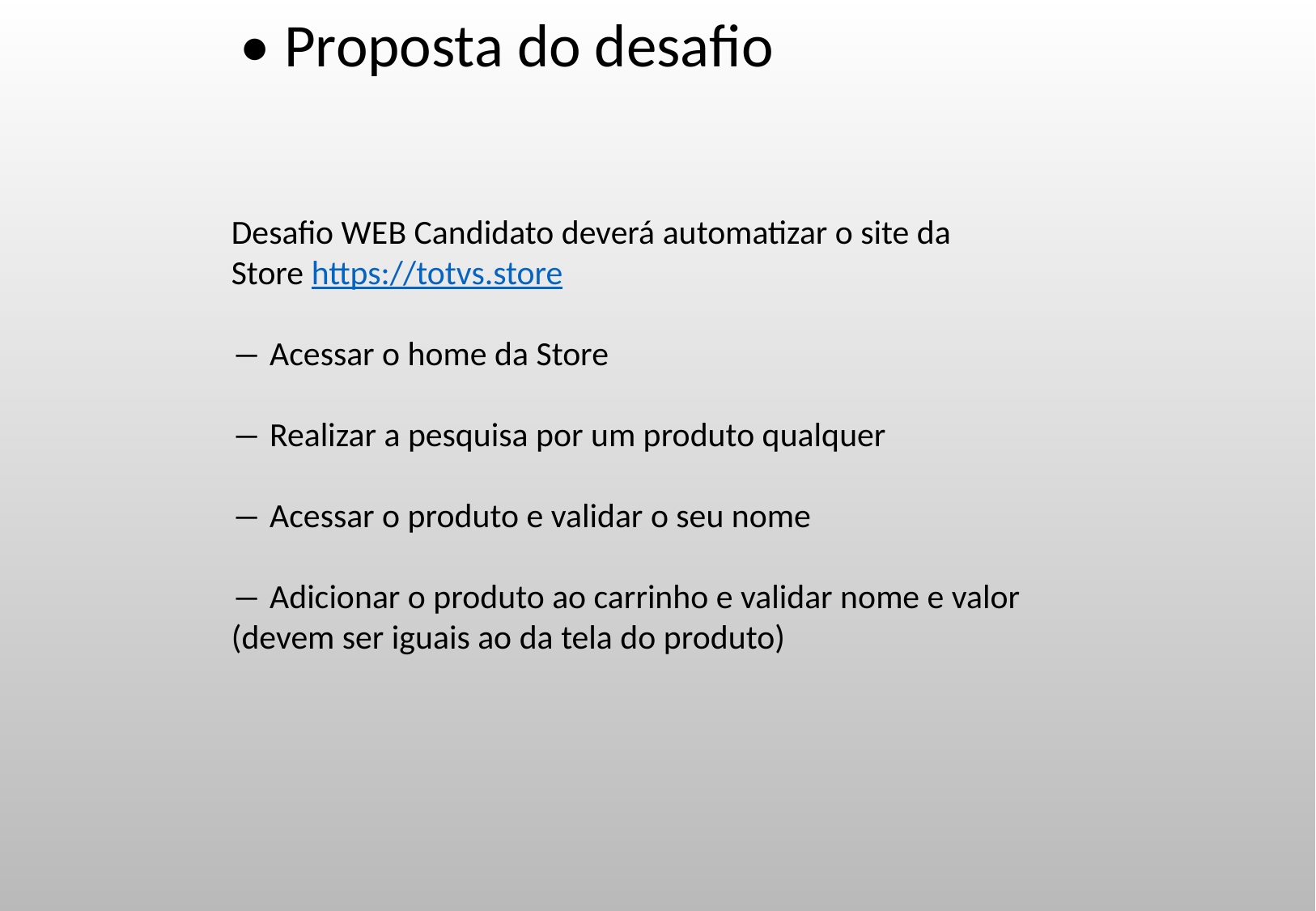

• Proposta do desafio
Desafio WEB Candidato deverá automatizar o site da Store https://totvs.store

― Acessar o home da Store

― Realizar a pesquisa por um produto qualquer

― Acessar o produto e validar o seu nome

― Adicionar o produto ao carrinho e validar nome e valor (devem ser iguais ao da tela do produto)